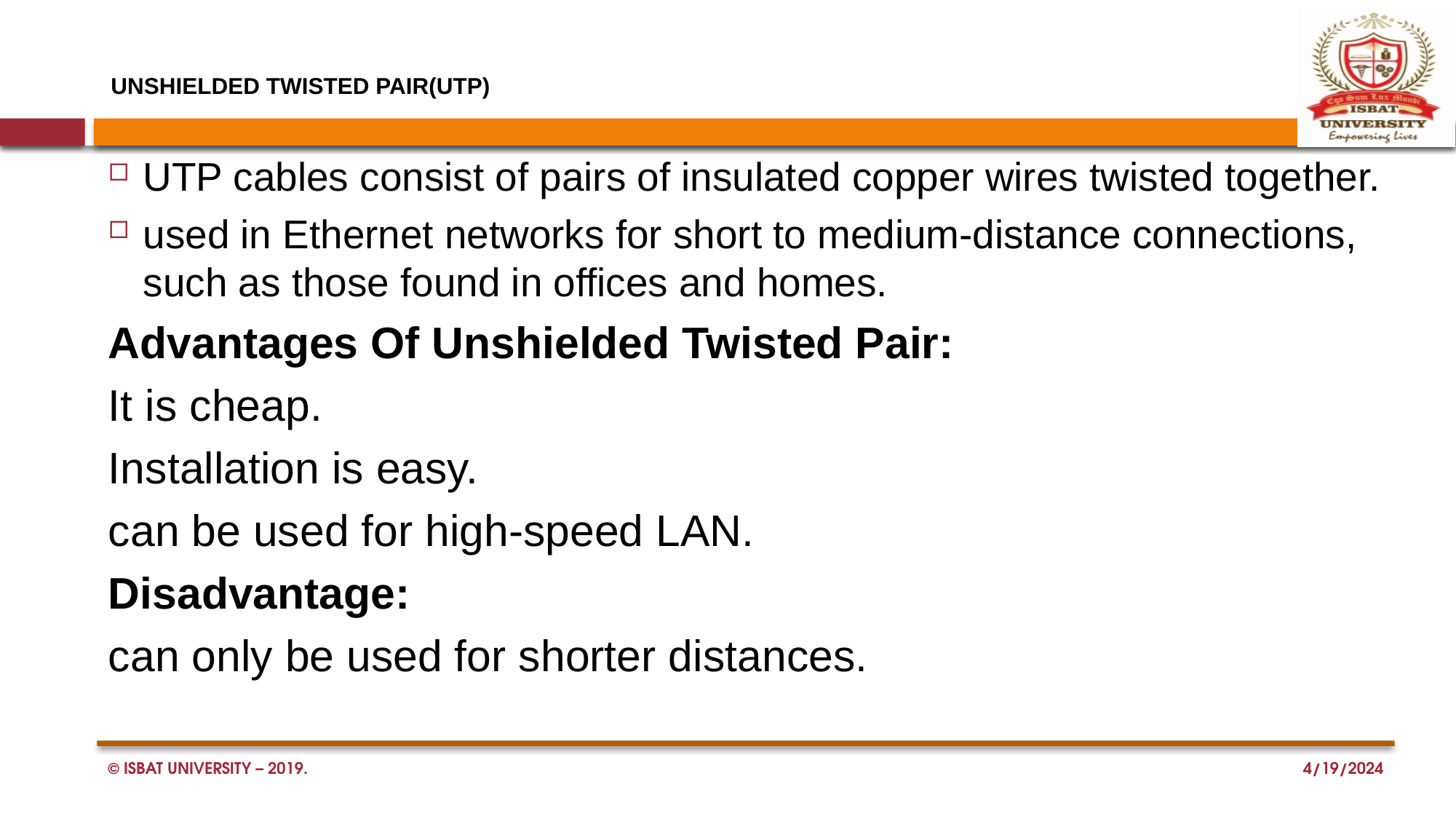

# UNSHIELDED TWISTED PAIR(UTP)
UTP cables consist of pairs of insulated copper wires twisted together.
used in Ethernet networks for short to medium-distance connections, such as those found in offices and homes.
Advantages Of Unshielded Twisted Pair:
It is cheap.
Installation is easy.
can be used for high-speed LAN.
Disadvantage:
can only be used for shorter distances.